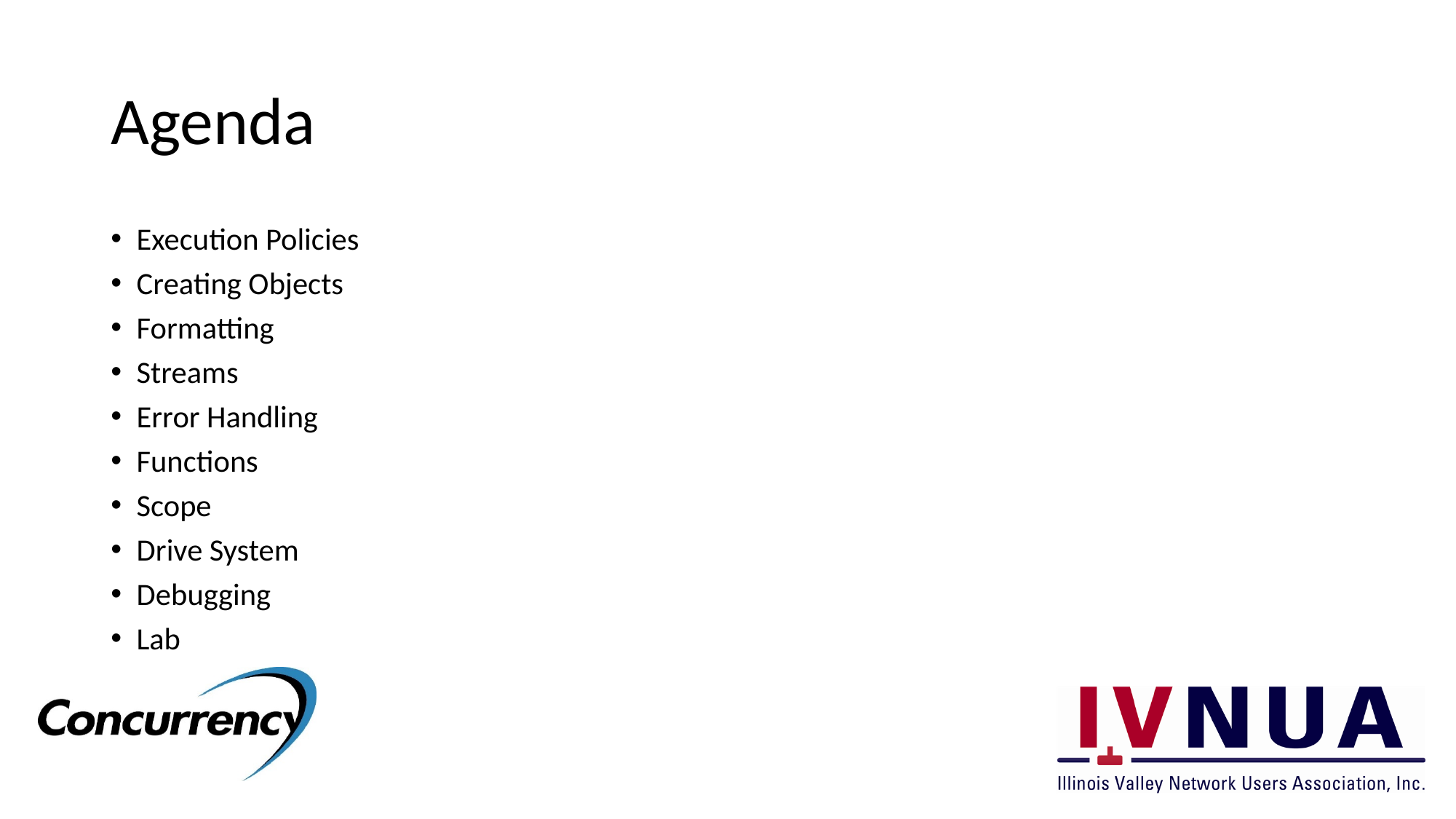

# Agenda
Execution Policies
Creating Objects
Formatting
Streams
Error Handling
Functions
Scope
Drive System
Debugging
Lab